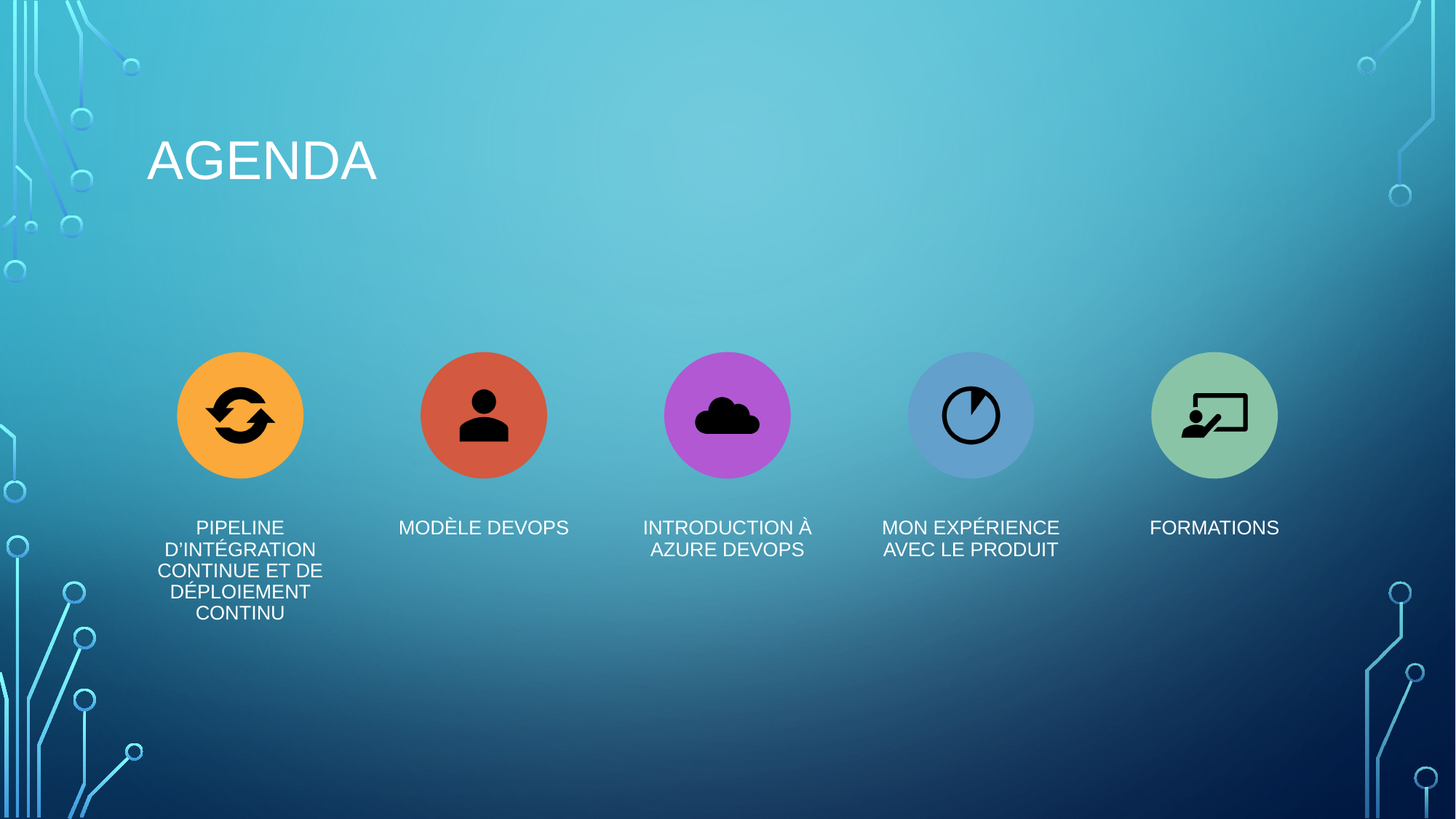

# Agenda
Pipeline d’intégration continue et de déploiement continu
Modèle DevOps
Introduction à Azure DevOps
Mon expérience avec le produit
Formations